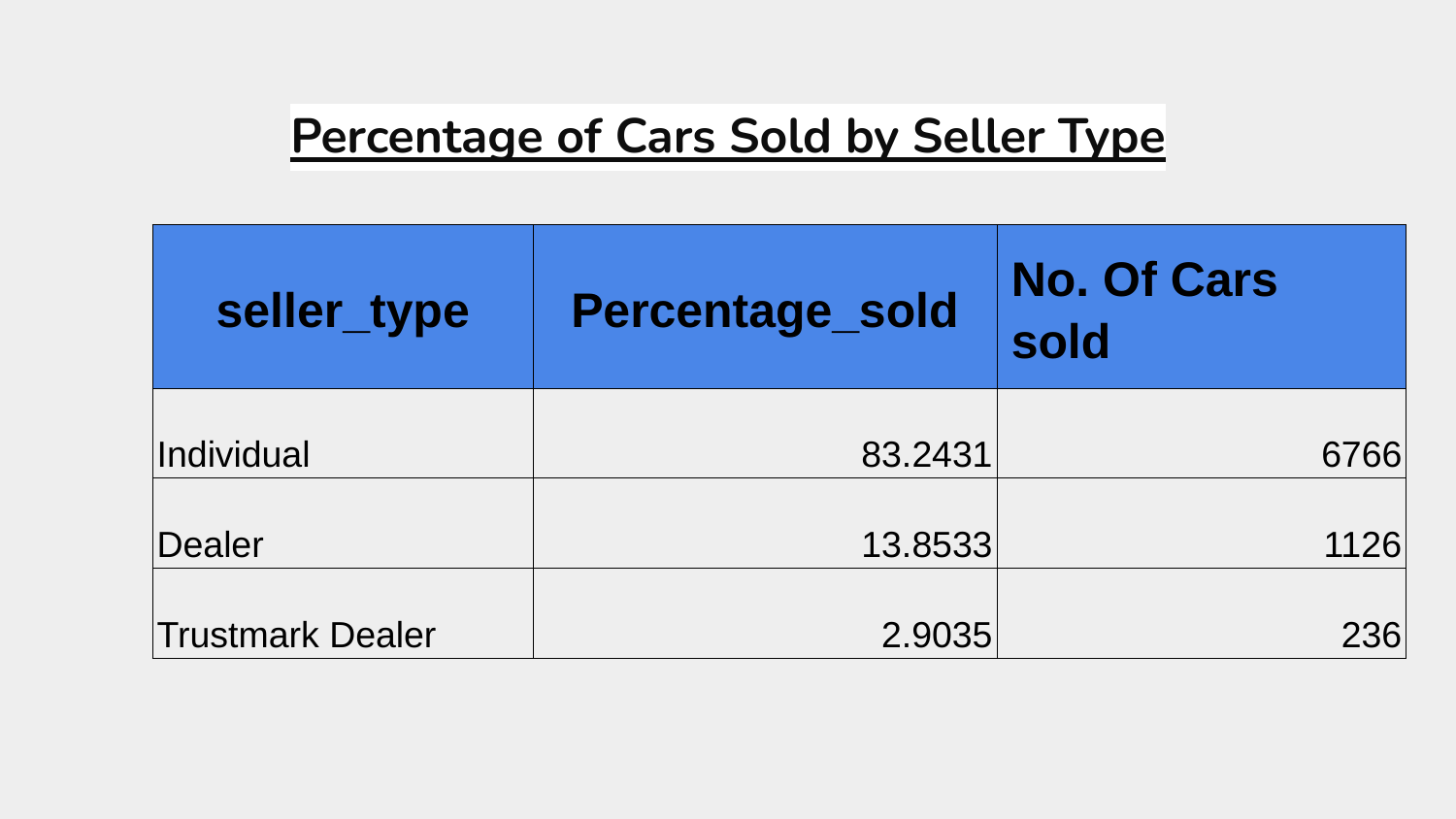

# Percentage of Cars Sold by Seller Type

| seller\_type | Percentage\_sold | No. Of Cars sold |
| --- | --- | --- |
| Individual | 83.2431 | 6766 |
| Dealer | 13.8533 | 1126 |
| Trustmark Dealer | 2.9035 | 236 |